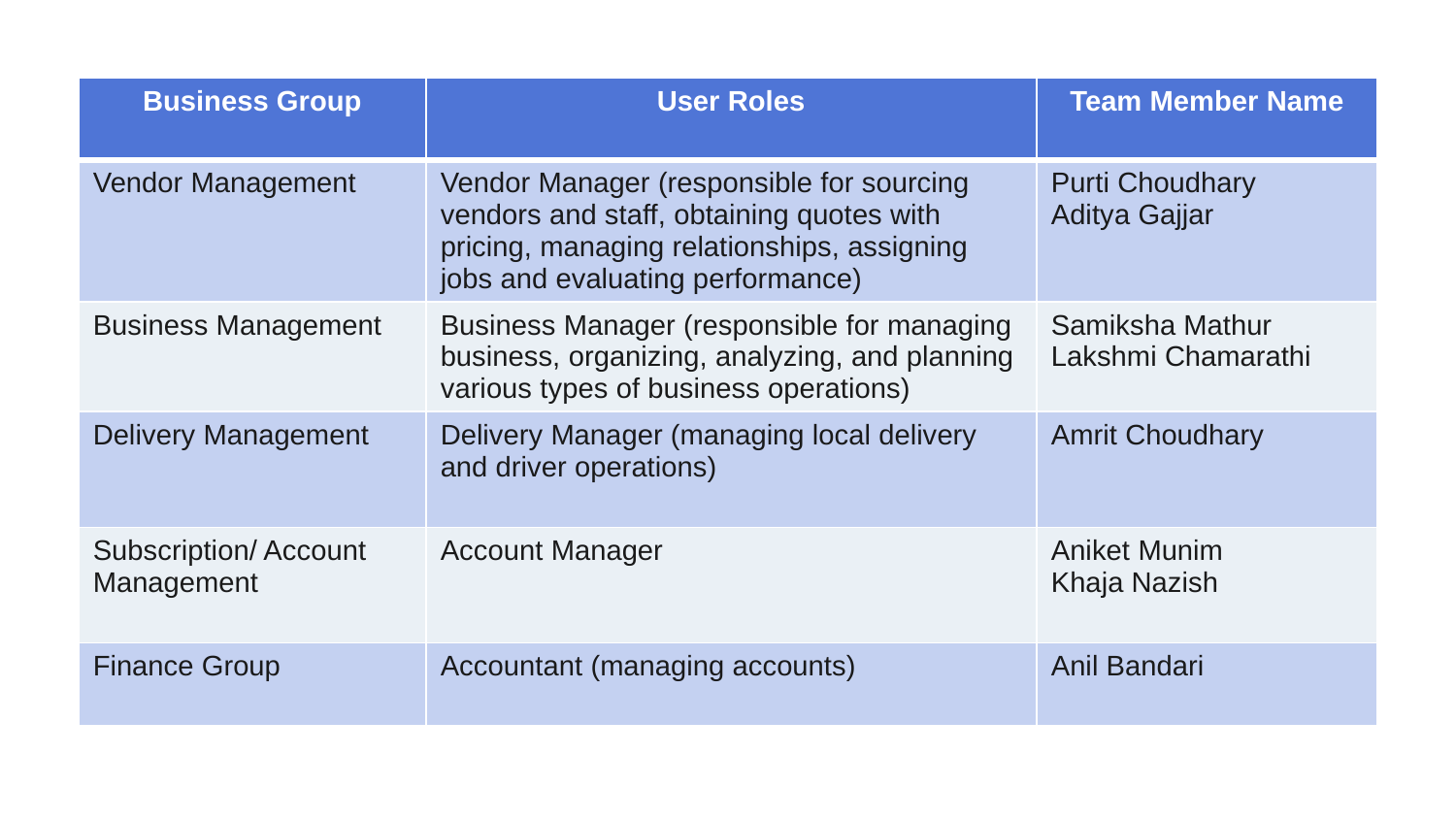

| Business Group | User Roles | Team Member Name |
| --- | --- | --- |
| Vendor Management | Vendor Manager (responsible for sourcing vendors and staff, obtaining quotes with pricing, managing relationships, assigning jobs and evaluating performance) | Purti Choudhary Aditya Gajjar |
| Business Management | Business Manager (responsible for managing business, organizing, analyzing, and planning various types of business operations) | Samiksha Mathur Lakshmi Chamarathi |
| Delivery Management | Delivery Manager (managing local delivery and driver operations) | Amrit Choudhary |
| Subscription/ Account Management | Account Manager | Aniket Munim Khaja Nazish |
| Finance Group | Accountant (managing accounts) | Anil Bandari |